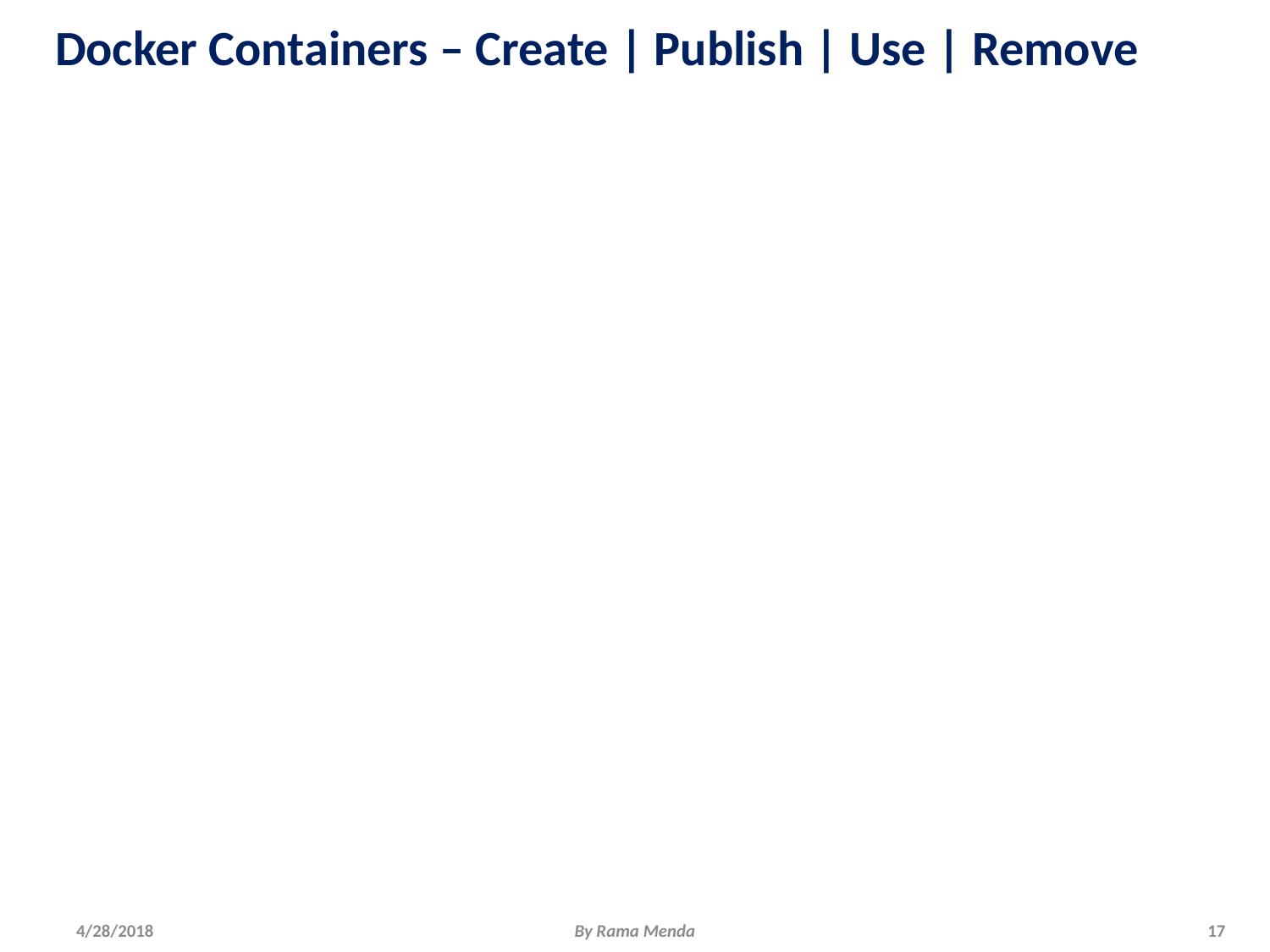

# Docker Containers – Create | Publish | Use | Remove
4/28/2018
By Rama Menda
17